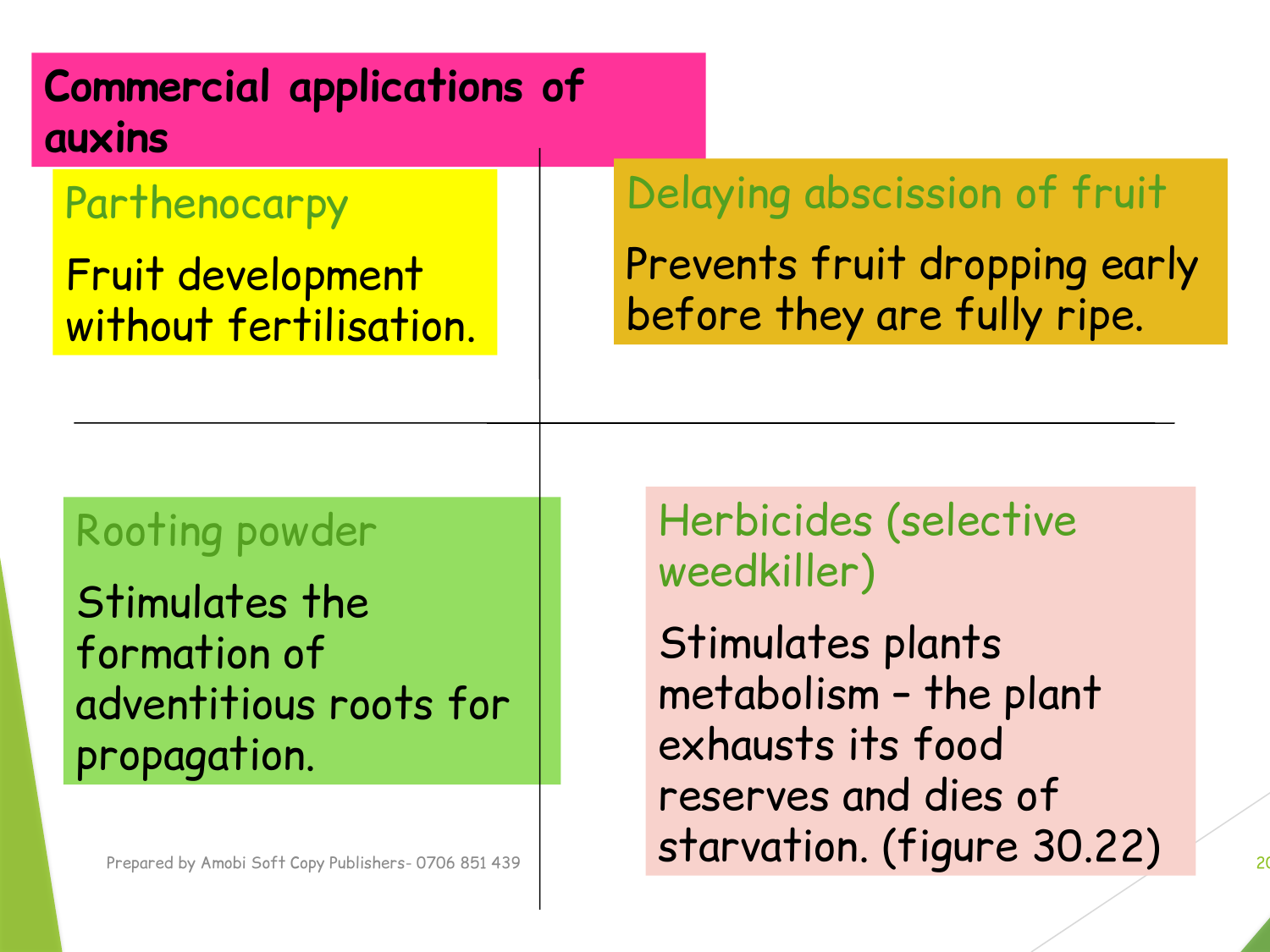

Commercial applications of auxins

Delaying abscission of fruit
Prevents fruit dropping early before they are fully ripe.
Parthenocarpy
Fruit development without fertilisation.

Herbicides (selective weedkiller)
Stimulates plants metabolism – the plant exhausts its food reserves and dies of starvation. (figure 30.22)
Rooting powder
Stimulates the formation of adventitious roots for propagation.
Prepared by Amobi Soft Copy Publishers- 0706 851 439
20